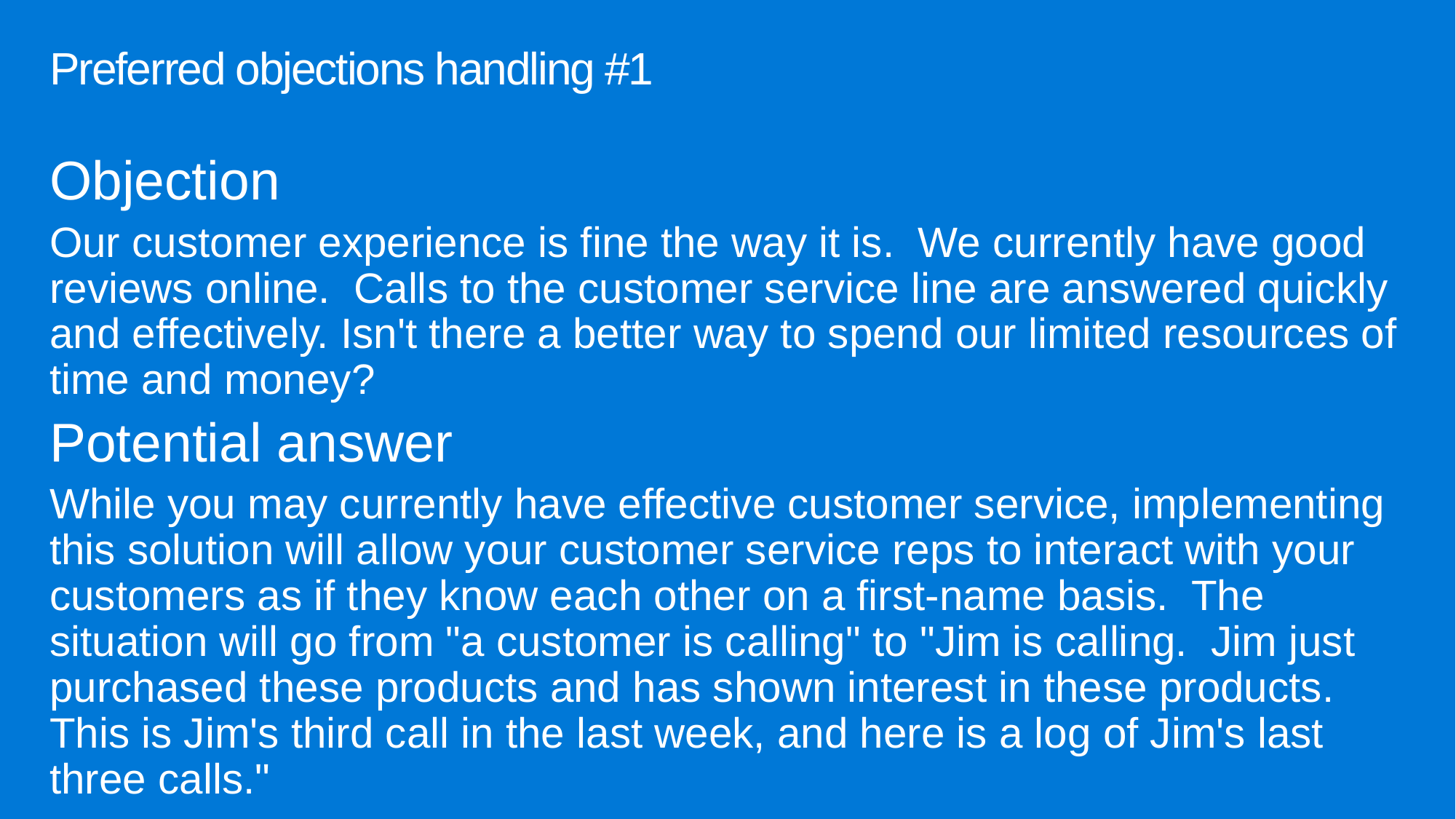

# Preferred objections handling #1
Objection
Our customer experience is fine the way it is.  We currently have good reviews online.  Calls to the customer service line are answered quickly and effectively. Isn't there a better way to spend our limited resources of time and money?
Potential answer
While you may currently have effective customer service, implementing this solution will allow your customer service reps to interact with your customers as if they know each other on a first-name basis.  The situation will go from "a customer is calling" to "Jim is calling.  Jim just purchased these products and has shown interest in these products.  This is Jim's third call in the last week, and here is a log of Jim's last three calls."